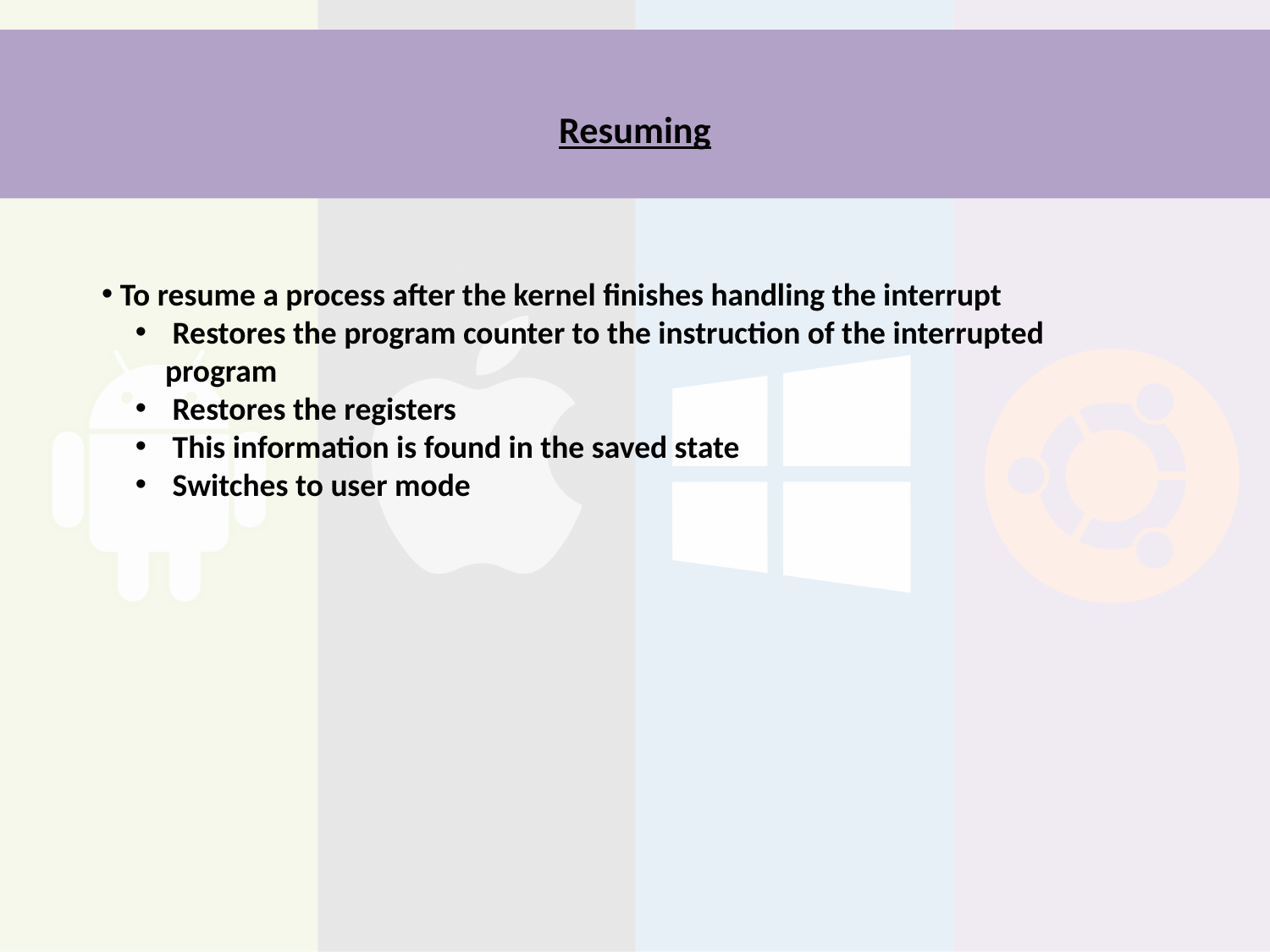

# Resuming
 To resume a process after the kernel finishes handling the interrupt
 Restores the program counter to the instruction of the interrupted program
 Restores the registers
 This information is found in the saved state
 Switches to user mode